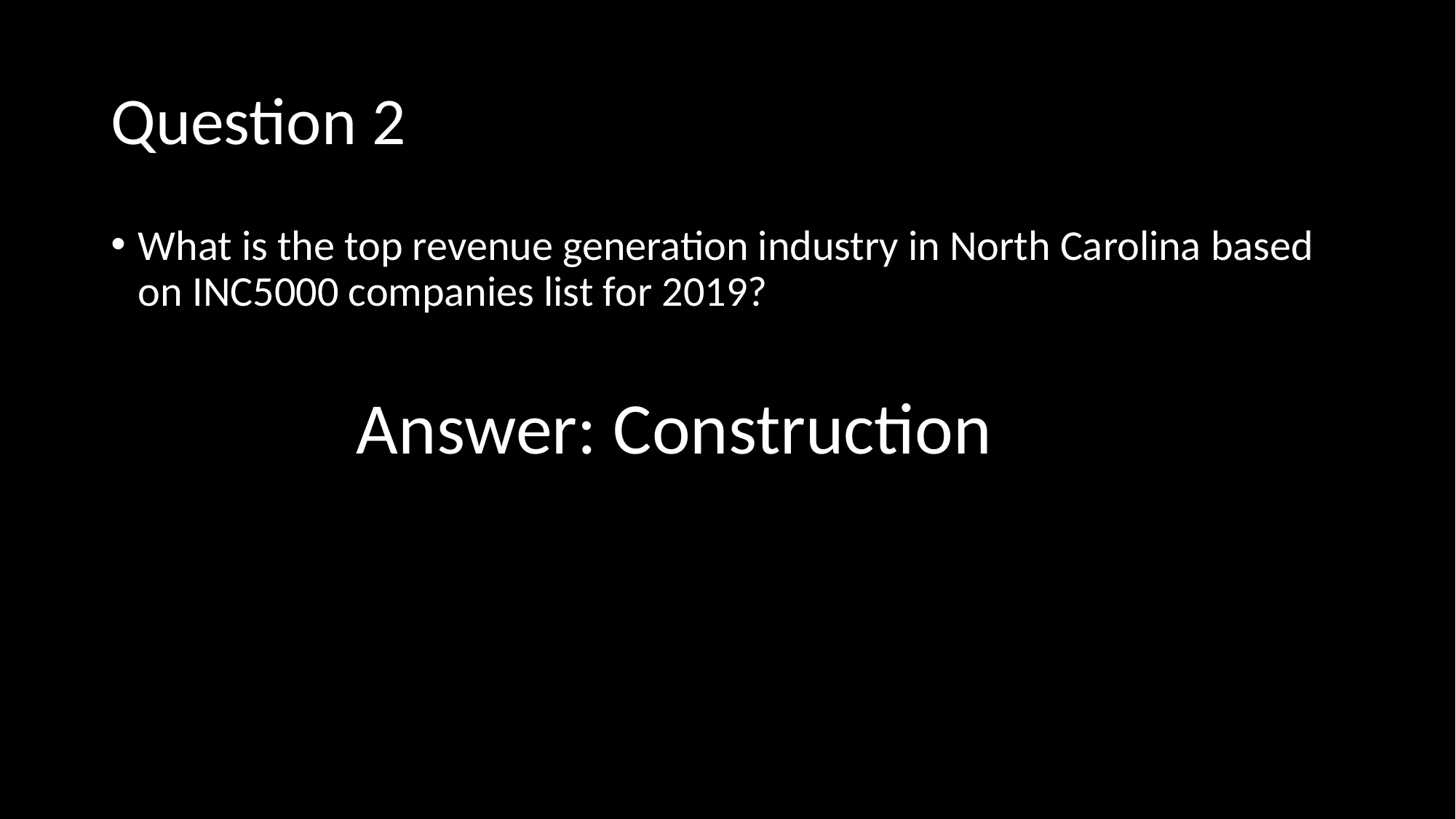

# Question 2
What is the top revenue generation industry in North Carolina based on INC5000 companies list for 2019?

               Answer: Construction